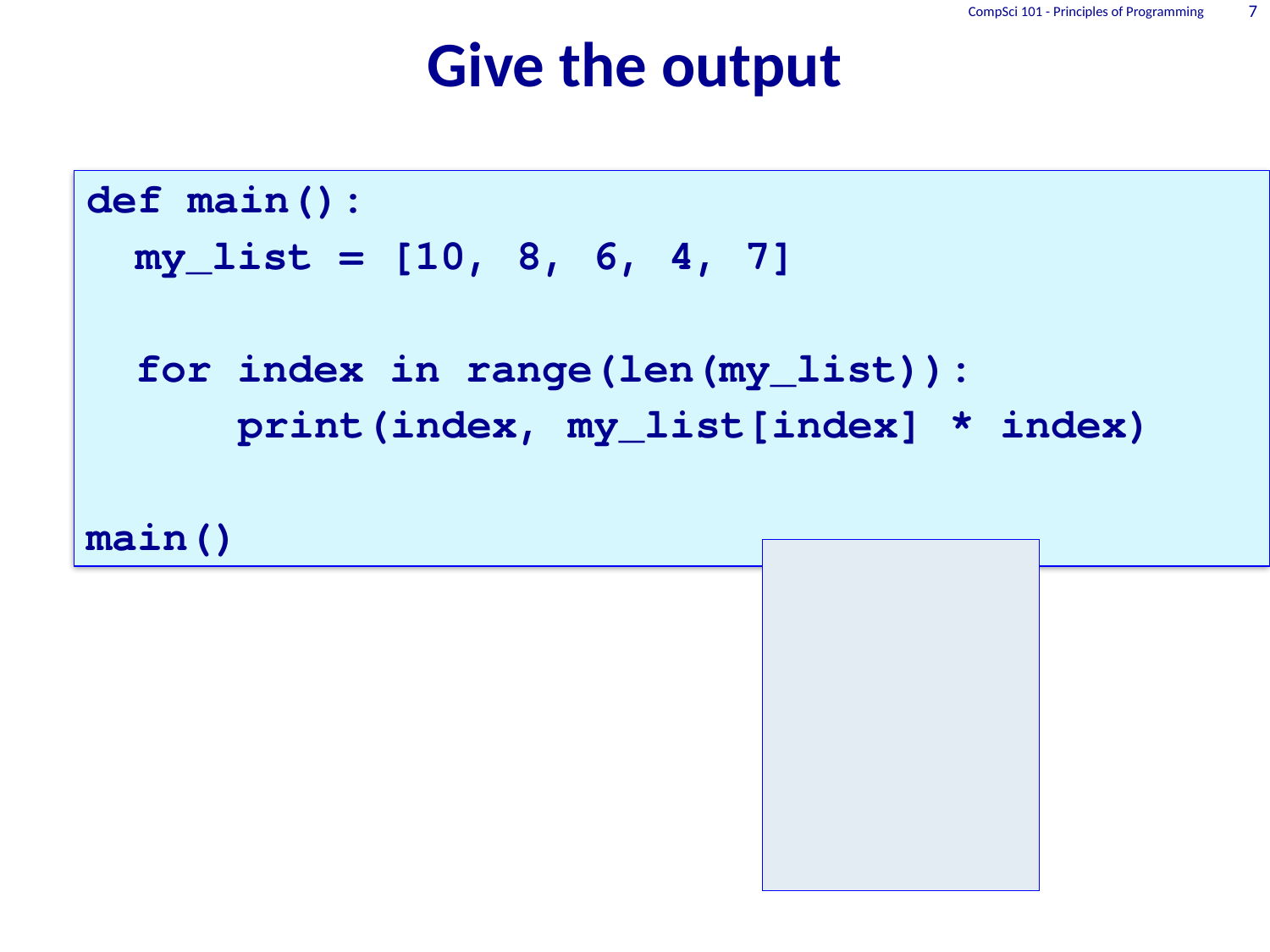

# Give the output
CompSci 101 - Principles of Programming
7

def main():
	my_list = [10, 8, 6, 4, 7]

	for index in range(len(my_list)):
		  print(index, my_list[index] * index)

main()